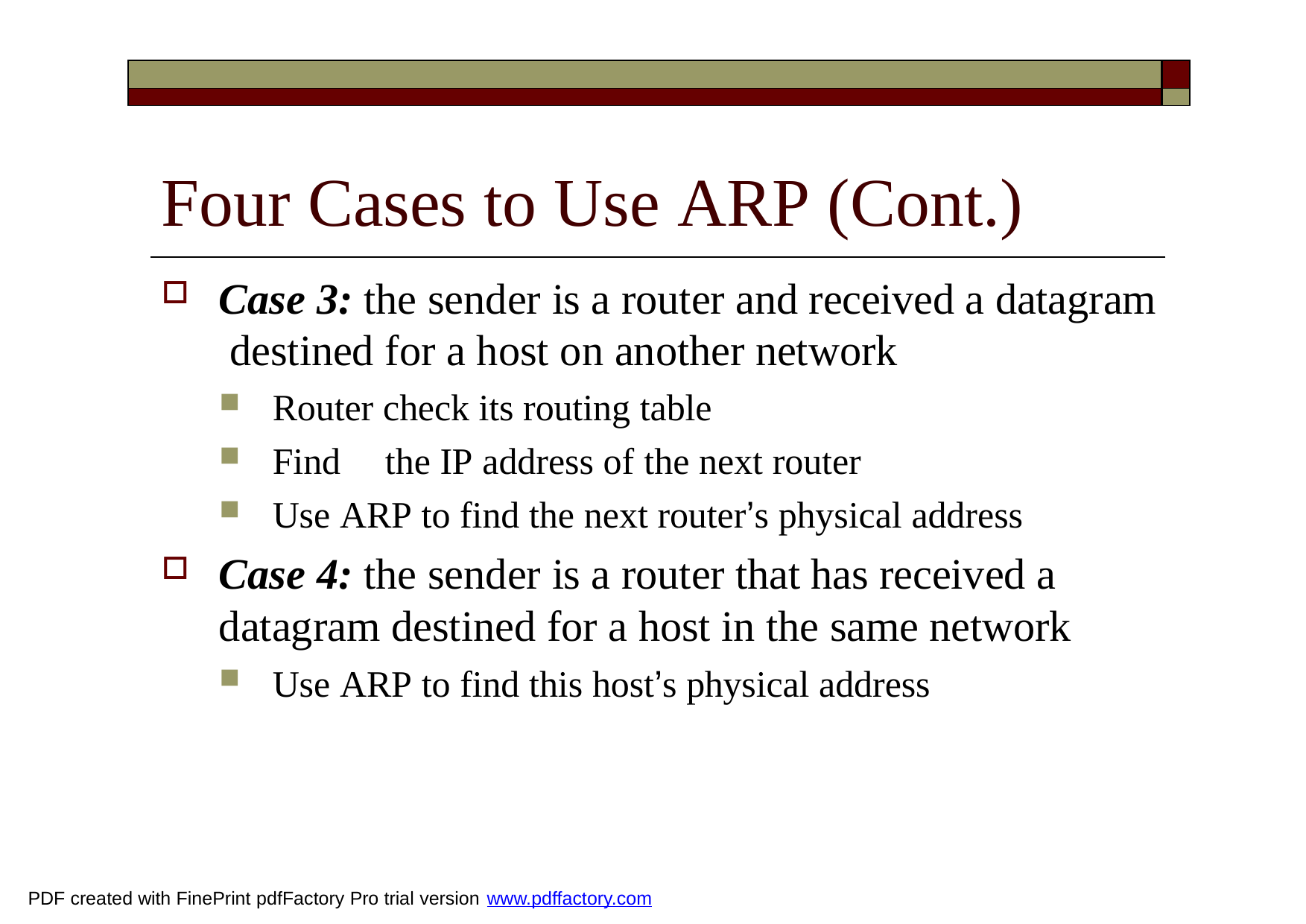

|  |  |
| --- | --- |
|  |  |
# Four Cases to Use ARP (Cont.)
Case 3: the sender is a router and received a datagram  destined for a host on another network
Router check its routing table
Find	the IP address of the next router
Use ARP to find the next router’s physical address
Case 4: the sender is a router that has received a  datagram destined for a host in the same network
Use ARP to find this host’s physical address
PDF created with FinePrint pdfFactory Pro trial version www.pdffactory.com